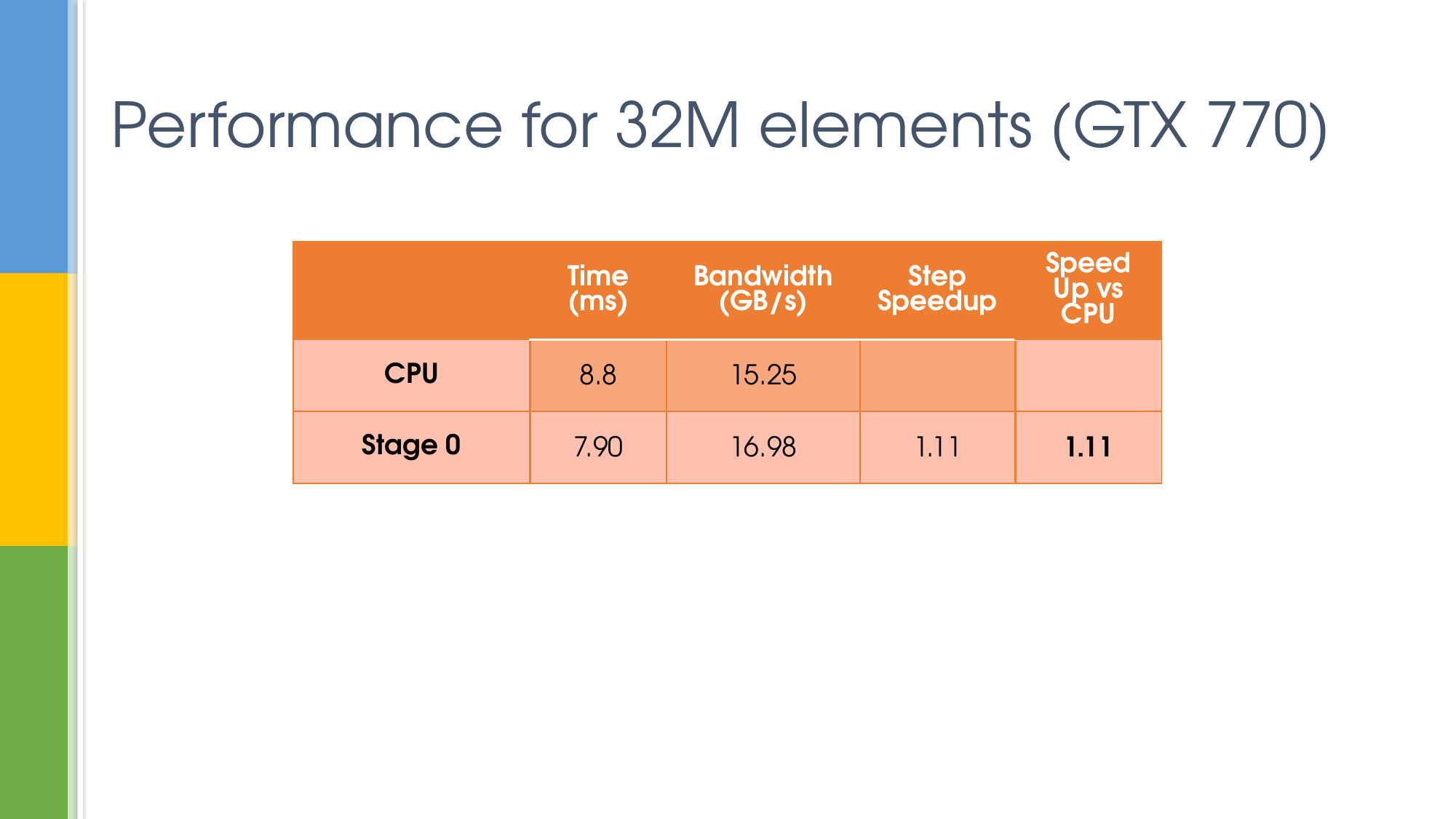

# Performance for 32M elements (GTX 770)
|  | Time (ms) | Bandwidth (GB/s) | Step Speedup | Speed Up vs CPU |
| --- | --- | --- | --- | --- |
| CPU | 8.8 | 15.25 |  |  |
| Stage 0 | 7.90 | 16.98 | 1.11 | 1.11 |